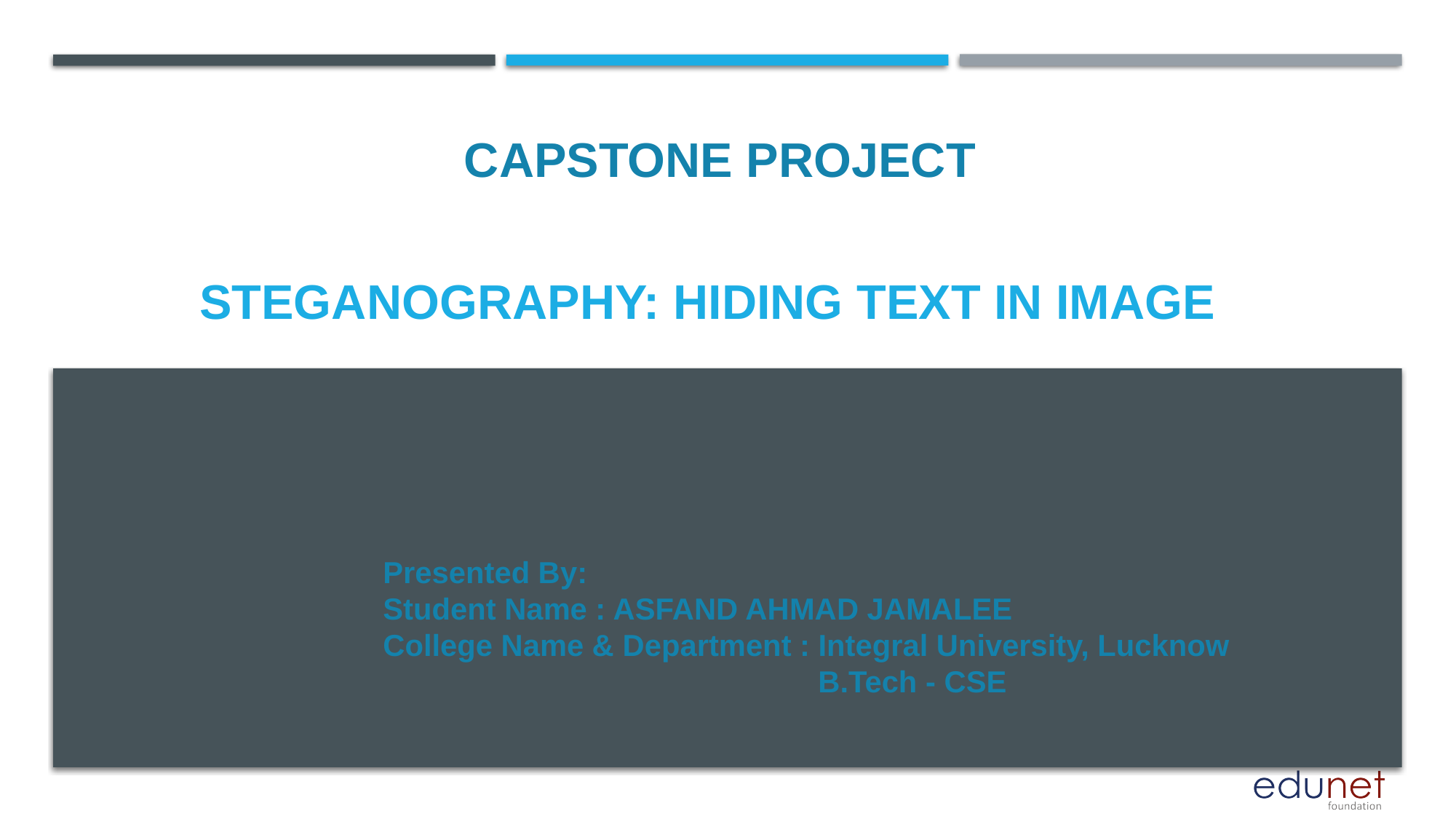

CAPSTONE PROJECT
# STEGANOGRAPHY: Hiding text in image
Presented By:
Student Name : ASFAND AHMAD JAMALEE
College Name & Department : Integral University, Lucknow
                                                    B.Tech - CSE